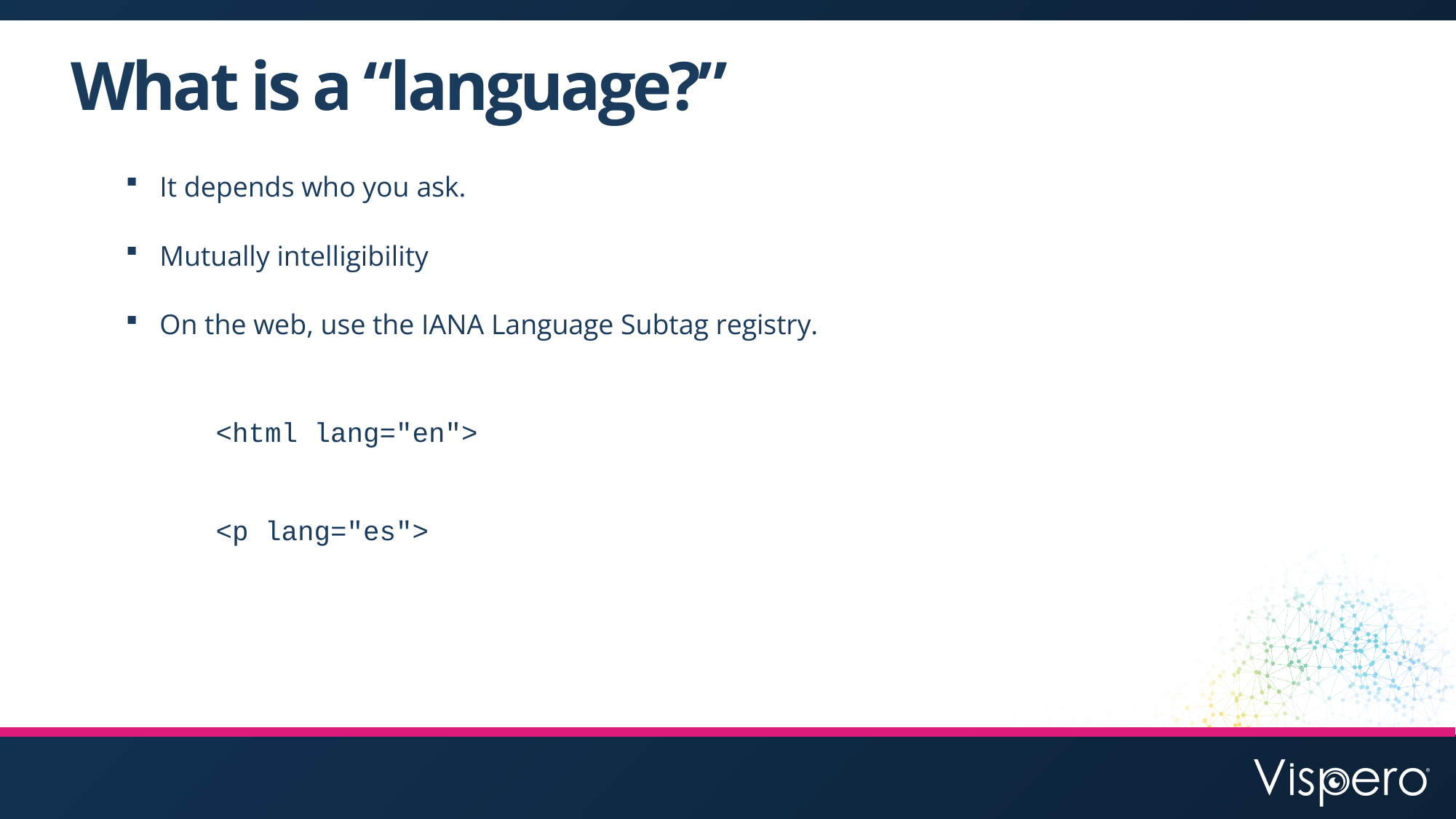

# What is a “language?”
It depends who you ask.
Mutually intelligibility
On the web, use the IANA Language Subtag registry.
<html lang="en">

<p lang="es">